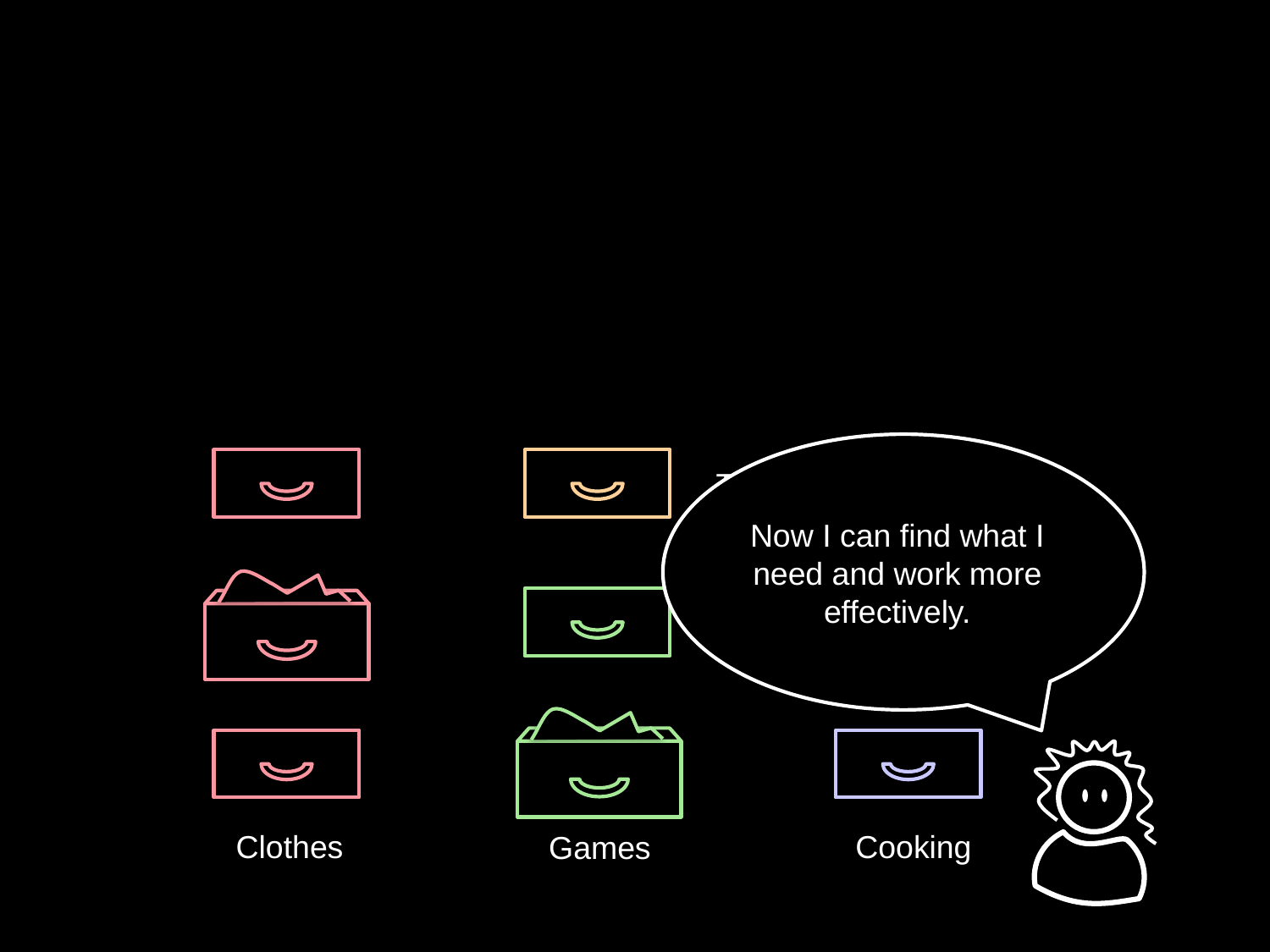

Now I can find what I need and work more effectively.

Tools

Clothes
Cooking
Games